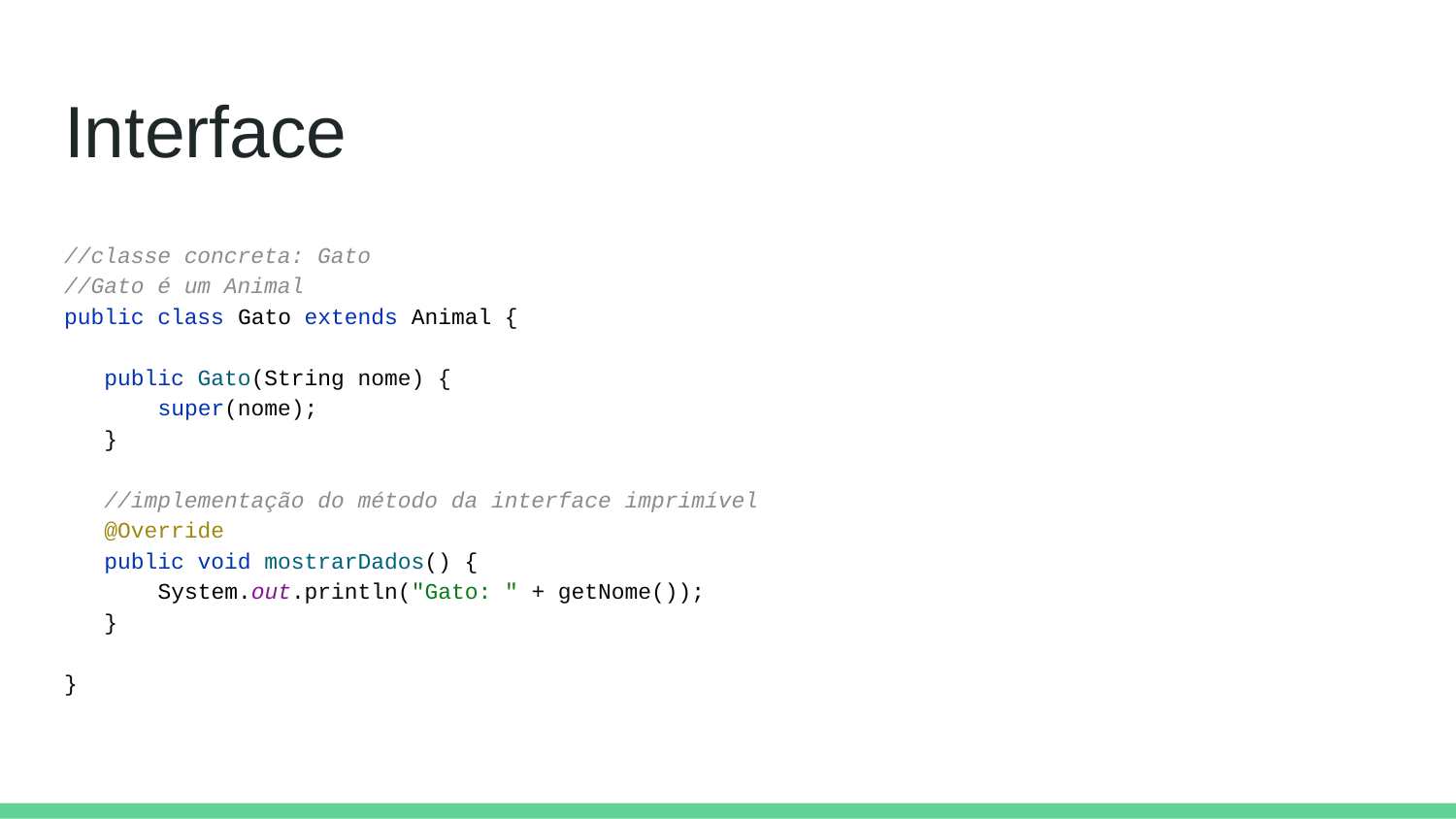

# Interface
//classe concreta: Gato
//Gato é um Animal
public class Gato extends Animal {

   public Gato(String nome) {
       super(nome);
   }

   //implementação do método da interface imprimível
   @Override
   public void mostrarDados() {
       System.out.println("Gato: " + getNome());
   }

}